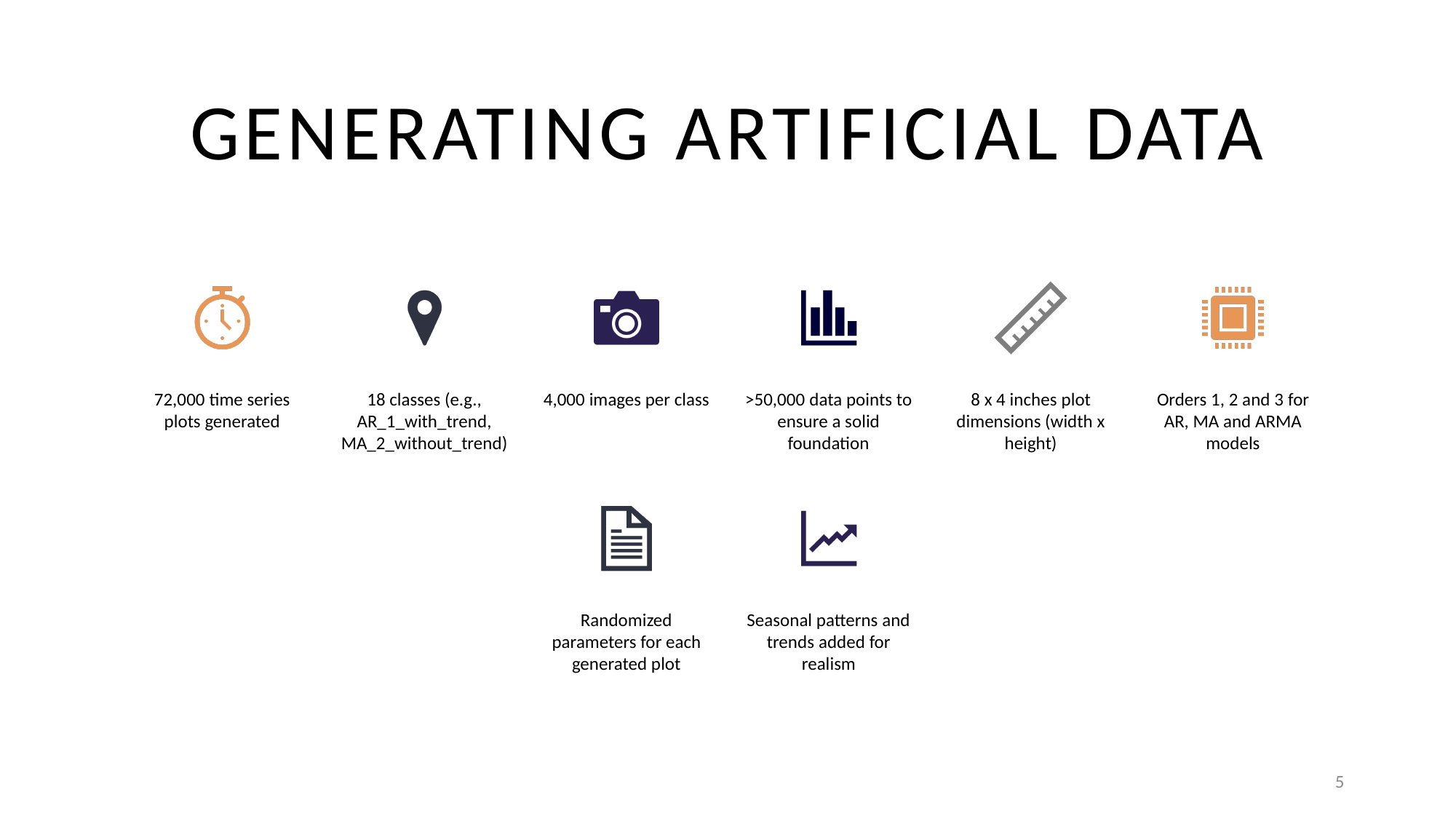

# Generating artificial data
72,000 time series plots generated
18 classes (e.g., AR_1_with_trend, MA_2_without_trend)
4,000 images per class
>50,000 data points to ensure a solid foundation
8 x 4 inches plot dimensions (width x height)
Orders 1, 2 and 3 for AR, MA and ARMA models
Randomized parameters for each generated plot
Seasonal patterns and trends added for realism
5